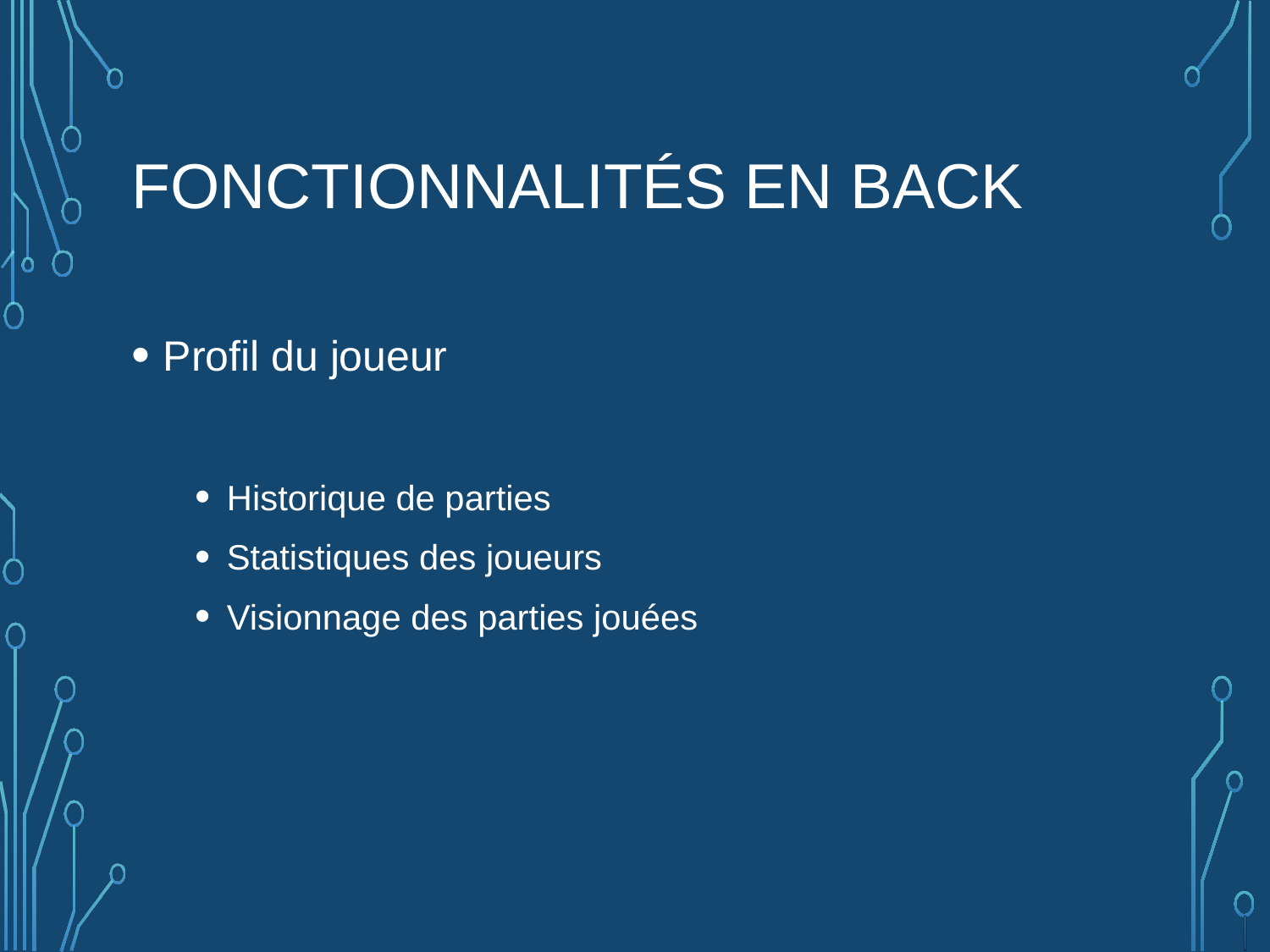

# Fonctionnalités en back
Profil du joueur

Historique de parties
Statistiques des joueurs
Visionnage des parties jouées